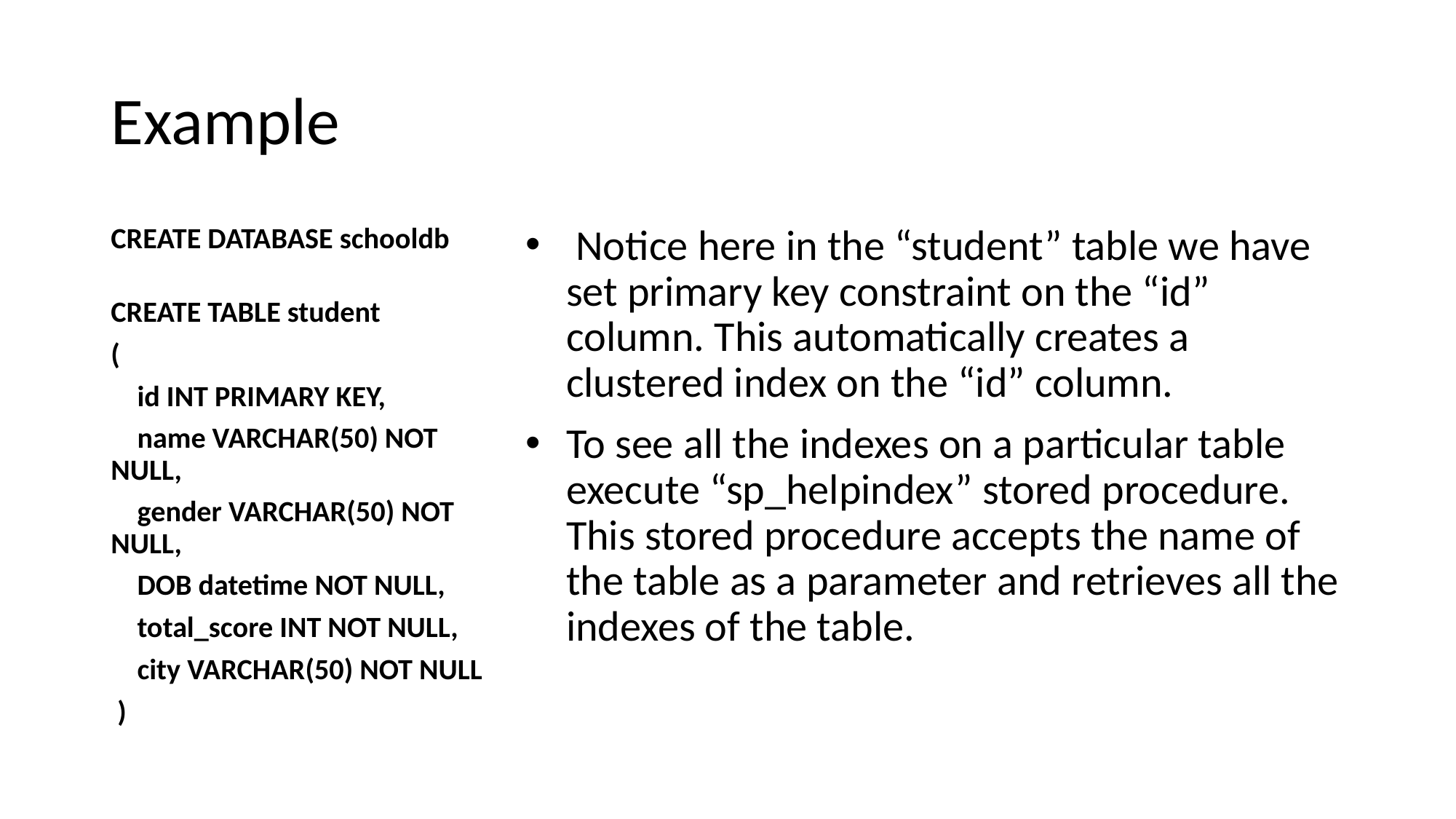

# Example
CREATE DATABASE schooldb
CREATE TABLE student
(
    id INT PRIMARY KEY,
    name VARCHAR(50) NOT NULL,
    gender VARCHAR(50) NOT NULL,
    DOB datetime NOT NULL,
    total_score INT NOT NULL,
    city VARCHAR(50) NOT NULL
 )

 Notice here in the “student” table we have set primary key constraint on the “id” column. This automatically creates a clustered index on the “id” column.
To see all the indexes on a particular table execute “sp_helpindex” stored procedure. This stored procedure accepts the name of the table as a parameter and retrieves all the indexes of the table.